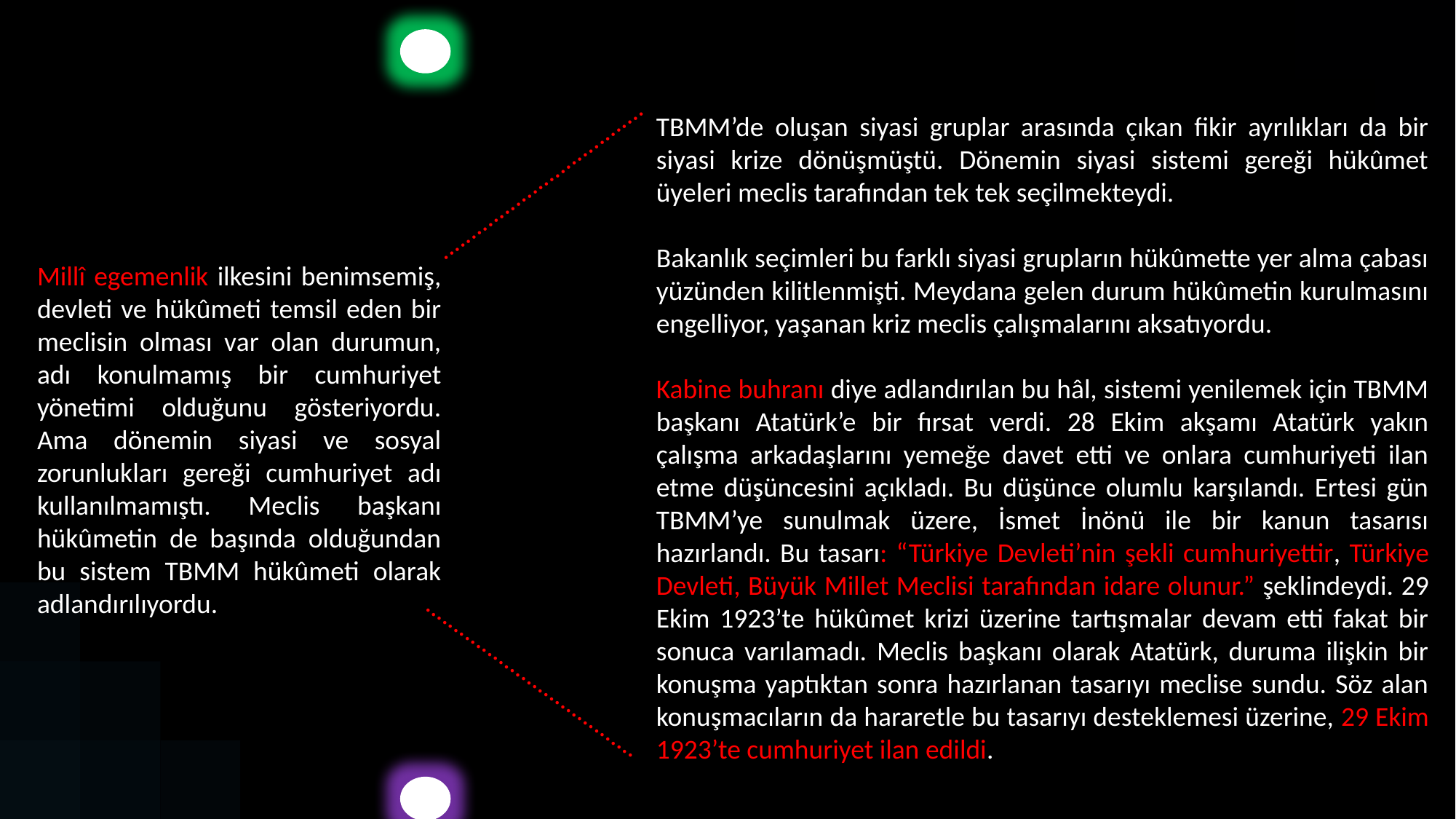

TBMM’de oluşan siyasi gruplar arasında çıkan fikir ayrılıkları da bir siyasi krize dönüşmüştü. Dönemin siyasi sistemi gereği hükûmet üyeleri meclis tarafından tek tek seçilmekteydi.

Bakanlık seçimleri bu farklı siyasi grupların hükûmette yer alma çabası yüzünden kilitlenmişti. Meydana gelen durum hükûmetin kurulmasını engelliyor, yaşanan kriz meclis çalışmalarını aksatıyordu.

Kabine buhranı diye adlandırılan bu hâl, sistemi yenilemek için TBMM başkanı Atatürk’e bir fırsat verdi. 28 Ekim akşamı Atatürk yakın çalışma arkadaşlarını yemeğe davet etti ve onlara cumhuriyeti ilan etme düşüncesini açıkladı. Bu düşünce olumlu karşılandı. Ertesi gün TBMM’ye sunulmak üzere, İsmet İnönü ile bir kanun tasarısı hazırlandı. Bu tasarı: “Türkiye Devleti’nin şekli cumhuriyettir, Türkiye Devleti, Büyük Millet Meclisi tarafından idare olunur.” şeklindeydi. 29 Ekim 1923’te hükûmet krizi üzerine tartışmalar devam etti fakat bir sonuca varılamadı. Meclis başkanı olarak Atatürk, duruma ilişkin bir konuşma yaptıktan sonra hazırlanan tasarıyı meclise sundu. Söz alan konuşmacıların da hararetle bu tasarıyı desteklemesi üzerine, 29 Ekim 1923’te cumhuriyet ilan edildi.
....................................
Millî egemenlik ilkesini benimsemiş, devleti ve hükûmeti temsil eden bir meclisin olması var olan durumun, adı konulmamış bir cumhuriyet yönetimi olduğunu gösteriyordu. Ama dönemin siyasi ve sosyal zorunlukları gereği cumhuriyet adı kullanılmamıştı. Meclis başkanı hükûmetin de başında olduğundan bu sistem TBMM hükûmeti olarak adlandırılıyordu.
.....................................